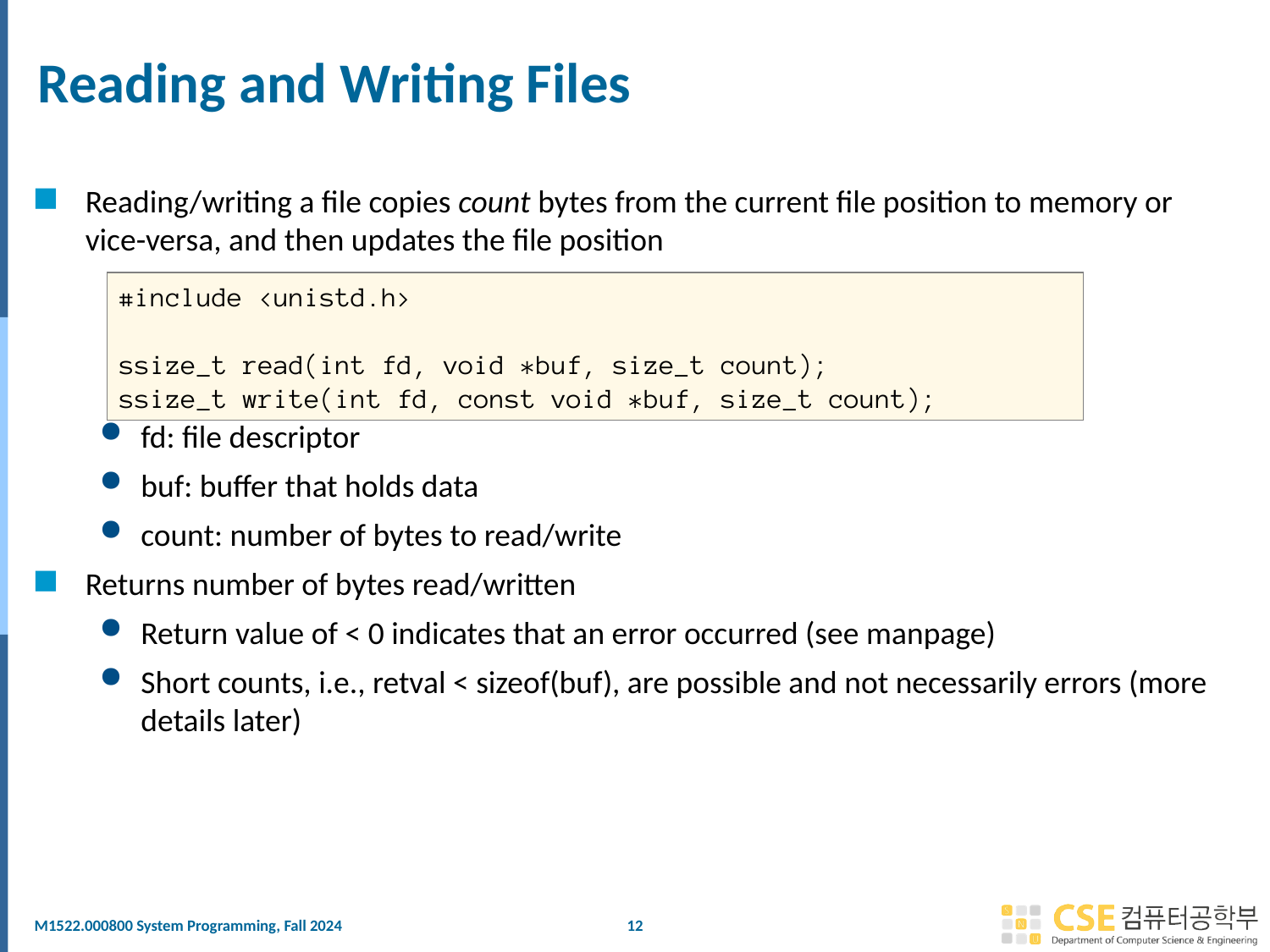

# Reading and Writing Files
Reading/writing a file copies count bytes from the current file position to memory or vice-versa, and then updates the file position

fd: file descriptor
buf: buffer that holds data
count: number of bytes to read/write
Returns number of bytes read/written
Return value of < 0 indicates that an error occurred (see manpage)
Short counts, i.e., retval < sizeof(buf), are possible and not necessarily errors (more details later)
#include <unistd.h>

ssize_t read(int fd, void *buf, size_t count);
ssize_t write(int fd, const void *buf, size_t count);